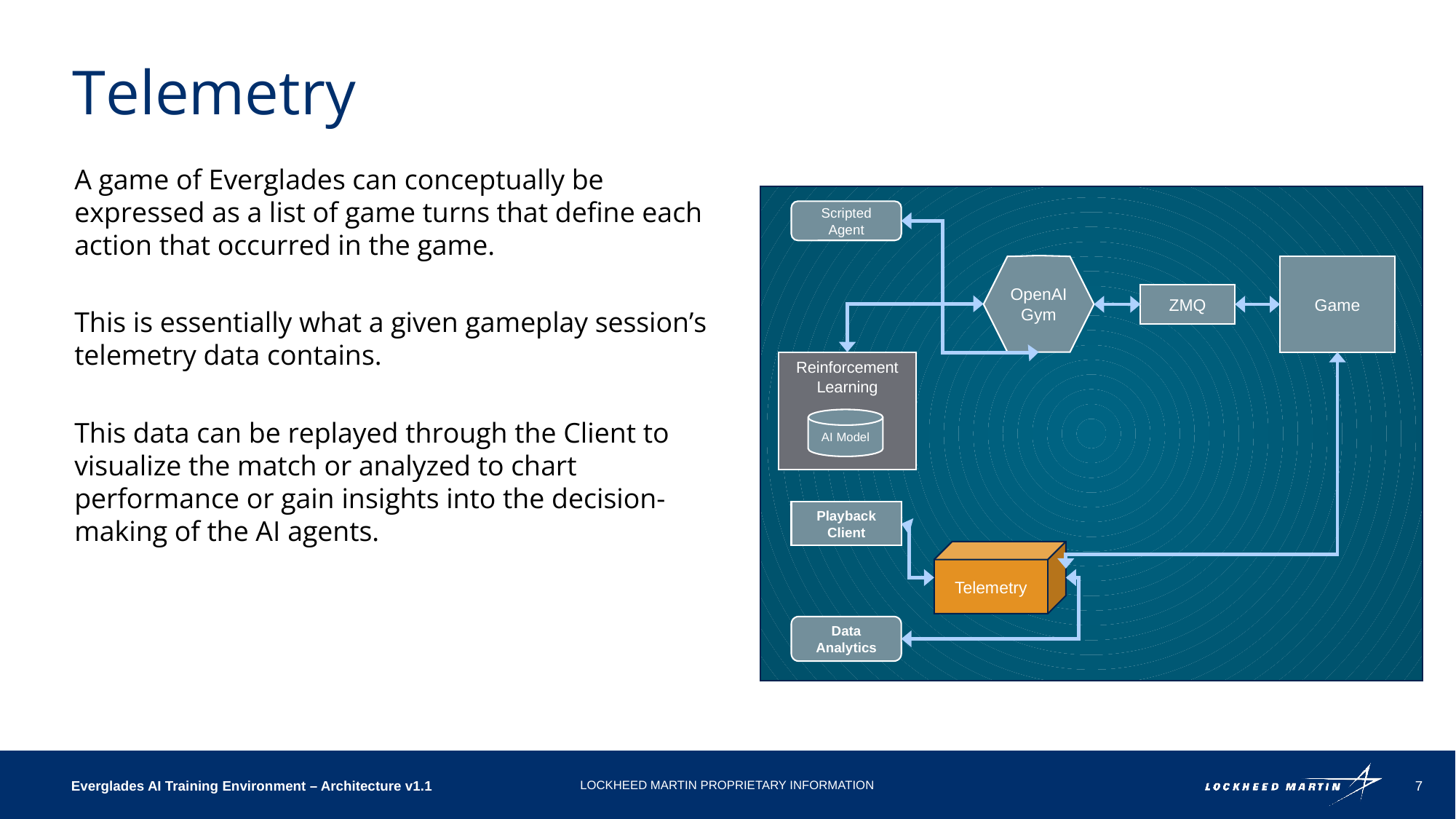

# Telemetry
A game of Everglades can conceptually be expressed as a list of game turns that define each action that occurred in the game.

This is essentially what a given gameplay session’s telemetry data contains.

This data can be replayed through the Client to visualize the match or analyzed to chart performance or gain insights into the decision-making of the AI agents.

Scripted Agent
OpenAI
Gym
Game
ZMQ
Reinforcement Learning
AI Model
Playback Client
Telemetry
Data Analytics